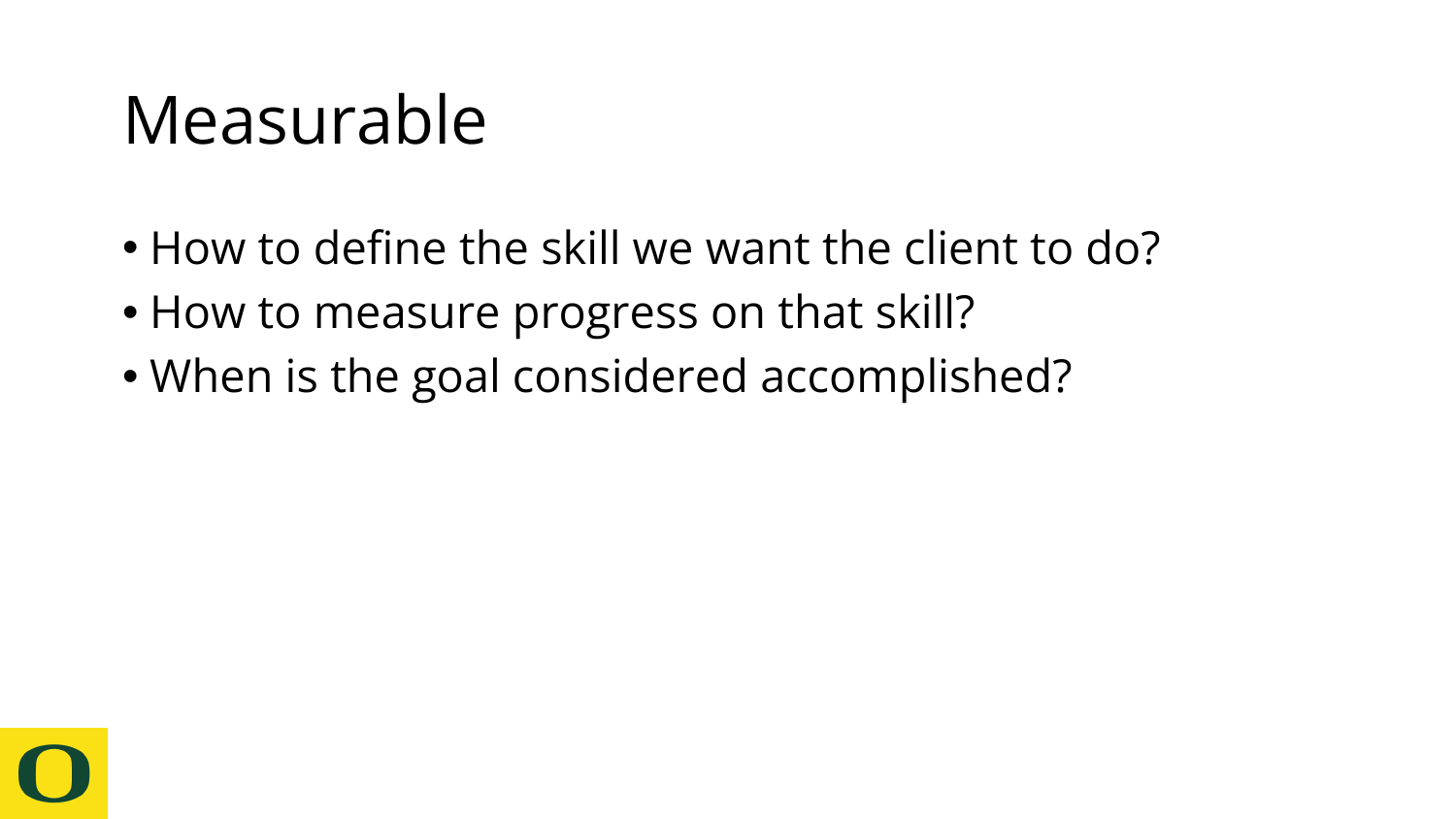

# Measurable
How to define the skill we want the client to do?
How to measure progress on that skill?
When is the goal considered accomplished?